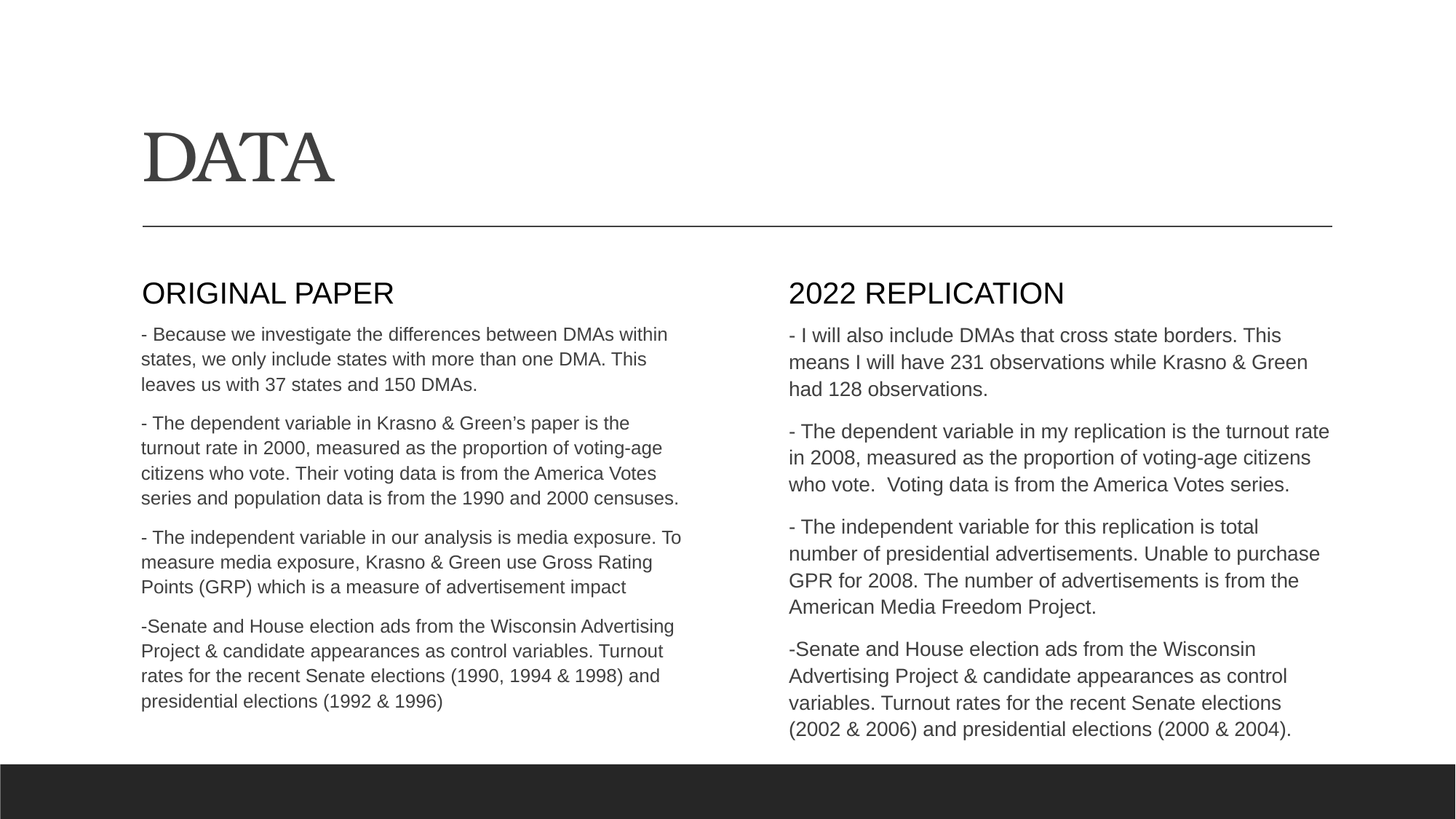

# DATA
Original PAPER
2022 REPLICATION
- Because we investigate the differences between DMAs within states, we only include states with more than one DMA. This leaves us with 37 states and 150 DMAs.
- The dependent variable in Krasno & Green’s paper is the turnout rate in 2000, measured as the proportion of voting-age citizens who vote. Their voting data is from the America Votes series and population data is from the 1990 and 2000 censuses.
- The independent variable in our analysis is media exposure. To measure media exposure, Krasno & Green use Gross Rating Points (GRP) which is a measure of advertisement impact
-Senate and House election ads from the Wisconsin Advertising Project & candidate appearances as control variables. Turnout rates for the recent Senate elections (1990, 1994 & 1998) and presidential elections (1992 & 1996)

- I will also include DMAs that cross state borders. This means I will have 231 observations while Krasno & Green had 128 observations.
- The dependent variable in my replication is the turnout rate in 2008, measured as the proportion of voting-age citizens who vote.  Voting data is from the America Votes series.
- The independent variable for this replication is total number of presidential advertisements. Unable to purchase GPR for 2008. The number of advertisements is from the American Media Freedom Project.
-Senate and House election ads from the Wisconsin Advertising Project & candidate appearances as control variables. Turnout rates for the recent Senate elections (2002 & 2006) and presidential elections (2000 & 2004).